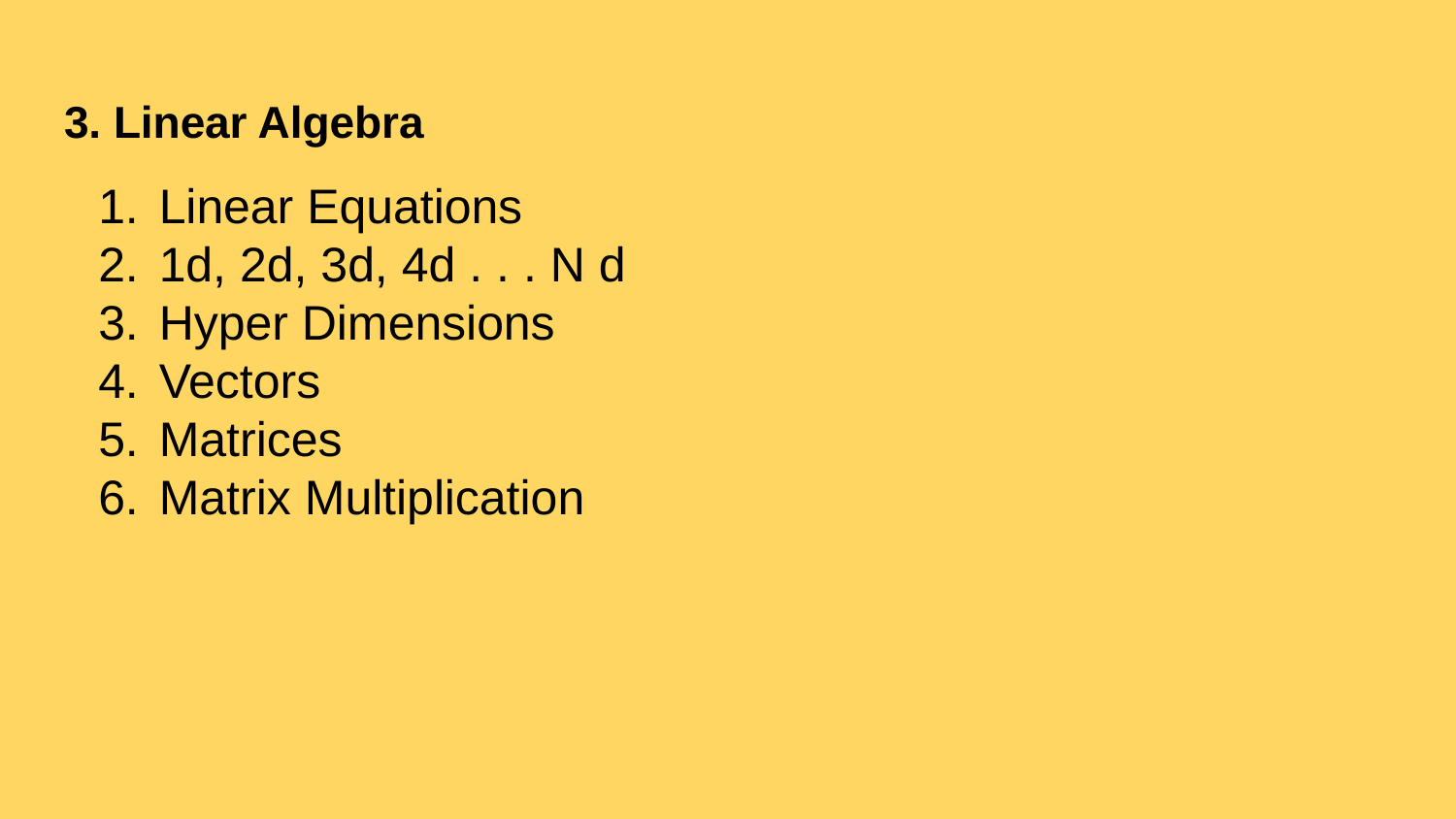

# 3. Linear Algebra
Linear Equations
1d, 2d, 3d, 4d . . . N d
Hyper Dimensions
Vectors
Matrices
Matrix Multiplication